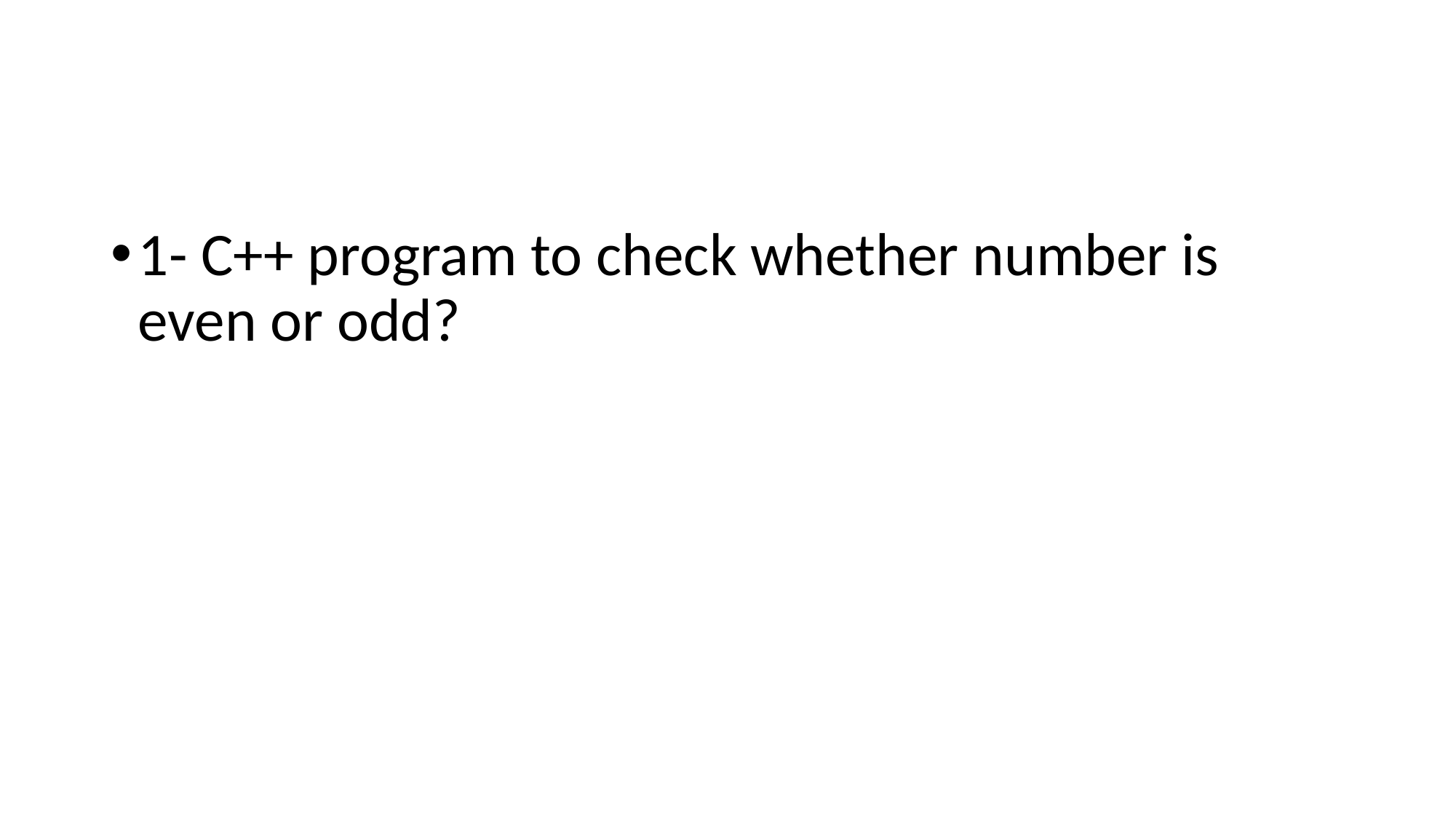

1- C++ program to check whether number is even or odd?